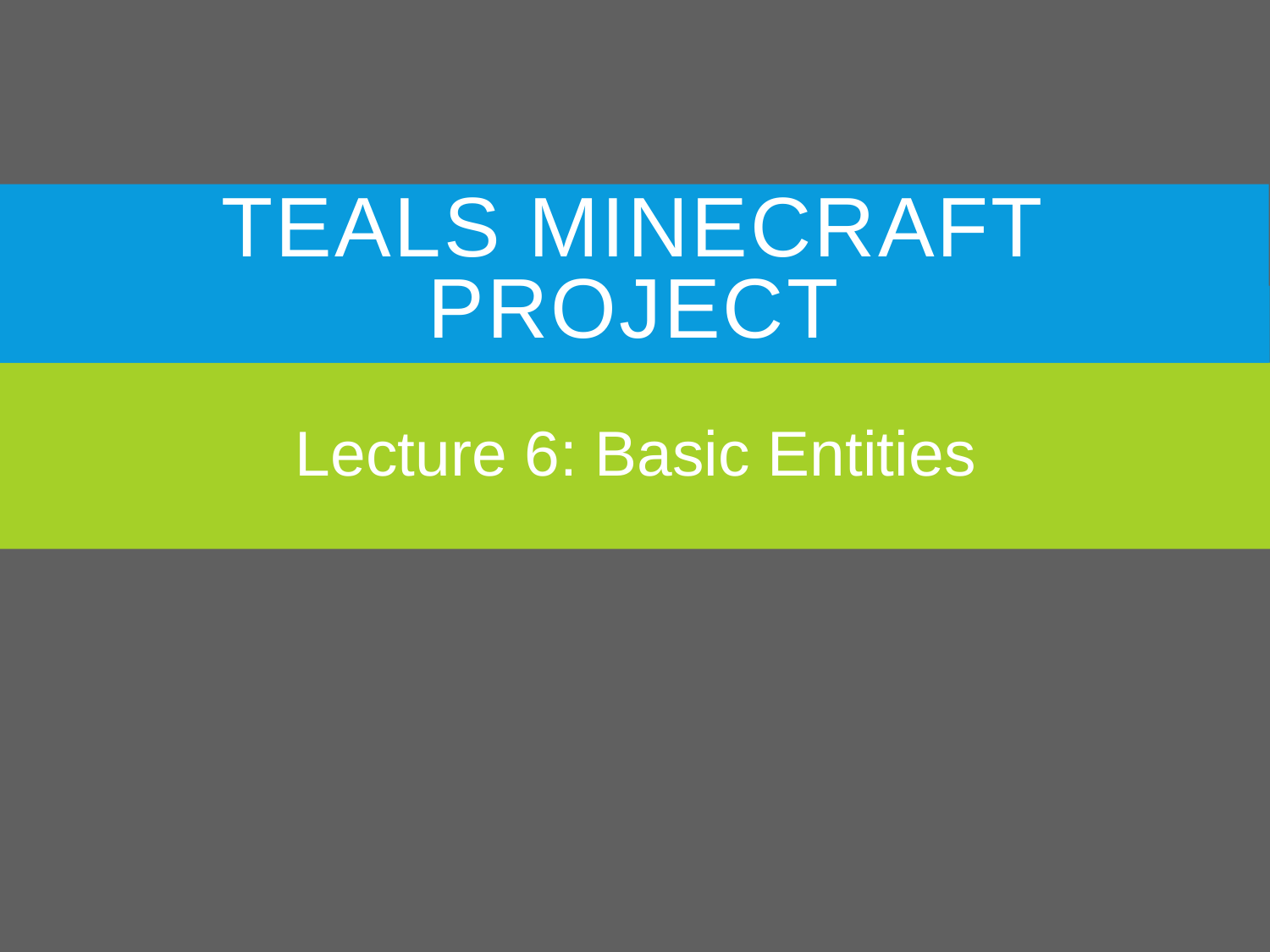

TEALS Minecraft Project
Lecture 6: Basic Entities